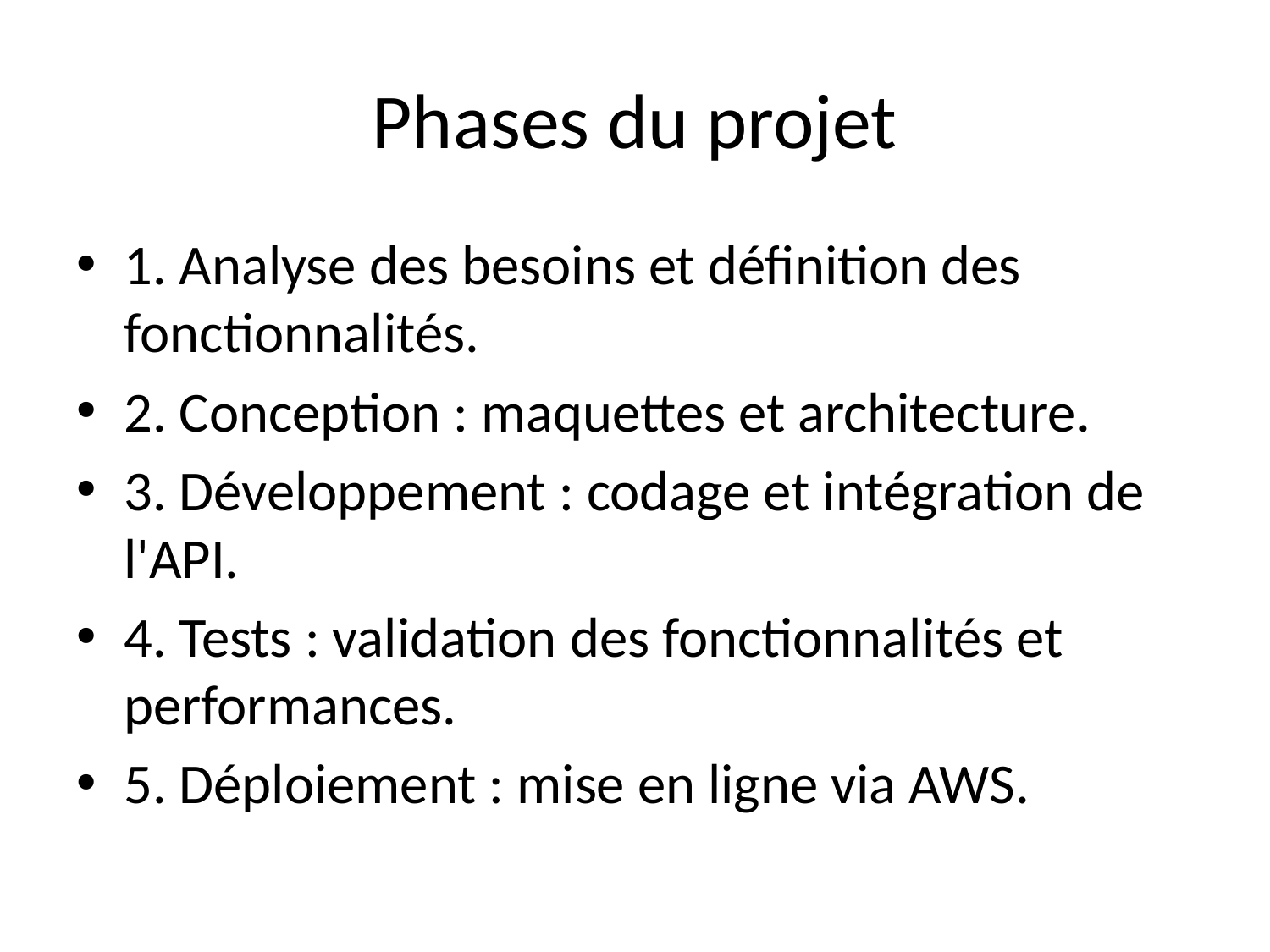

# Phases du projet
1. Analyse des besoins et définition des fonctionnalités.
2. Conception : maquettes et architecture.
3. Développement : codage et intégration de l'API.
4. Tests : validation des fonctionnalités et performances.
5. Déploiement : mise en ligne via AWS.